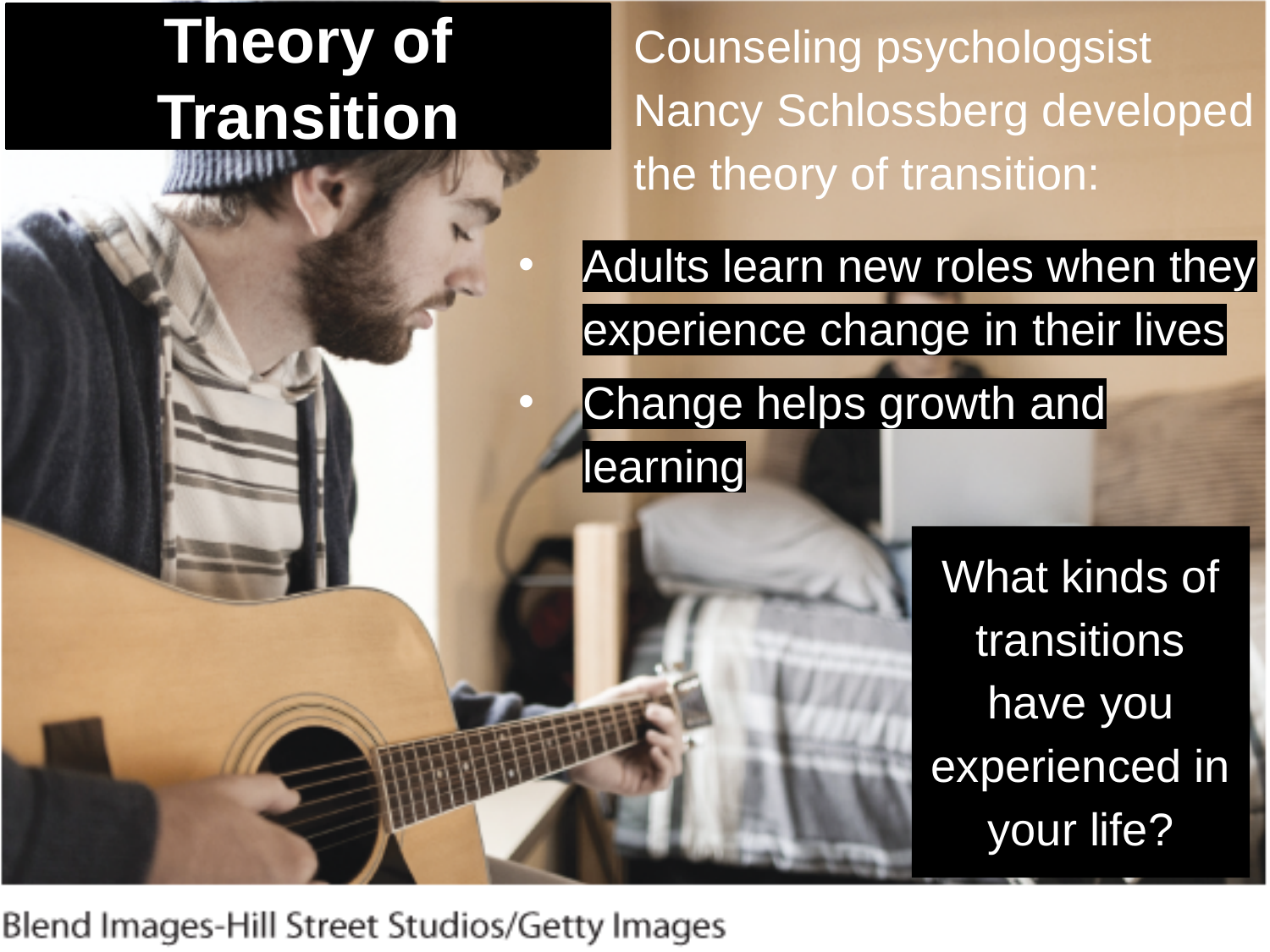

Counseling psychologsist Nancy Schlossberg developed the theory of transition:

# Theory of Transition
Adults learn new roles when they experience change in their lives
Change helps growth and learning
What kinds of transitions have you experienced in your life?